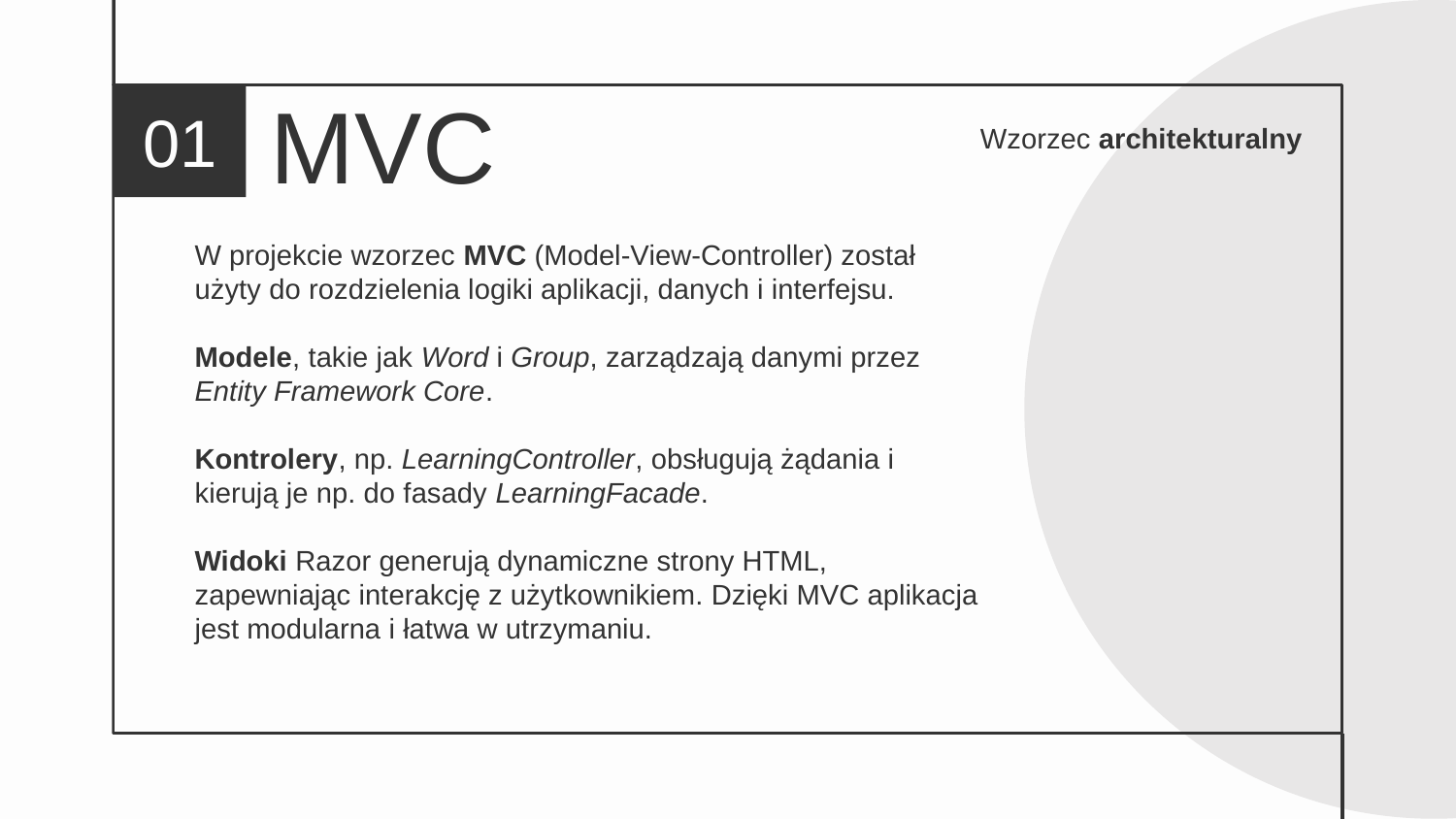

MVC
01
Wzorzec architekturalny
W projekcie wzorzec MVC (Model-View-Controller) został użyty do rozdzielenia logiki aplikacji, danych i interfejsu.

Modele, takie jak Word i Group, zarządzają danymi przez Entity Framework Core.

Kontrolery, np. LearningController, obsługują żądania i kierują je np. do fasady LearningFacade.

Widoki Razor generują dynamiczne strony HTML, zapewniając interakcję z użytkownikiem. Dzięki MVC aplikacja jest modularna i łatwa w utrzymaniu.